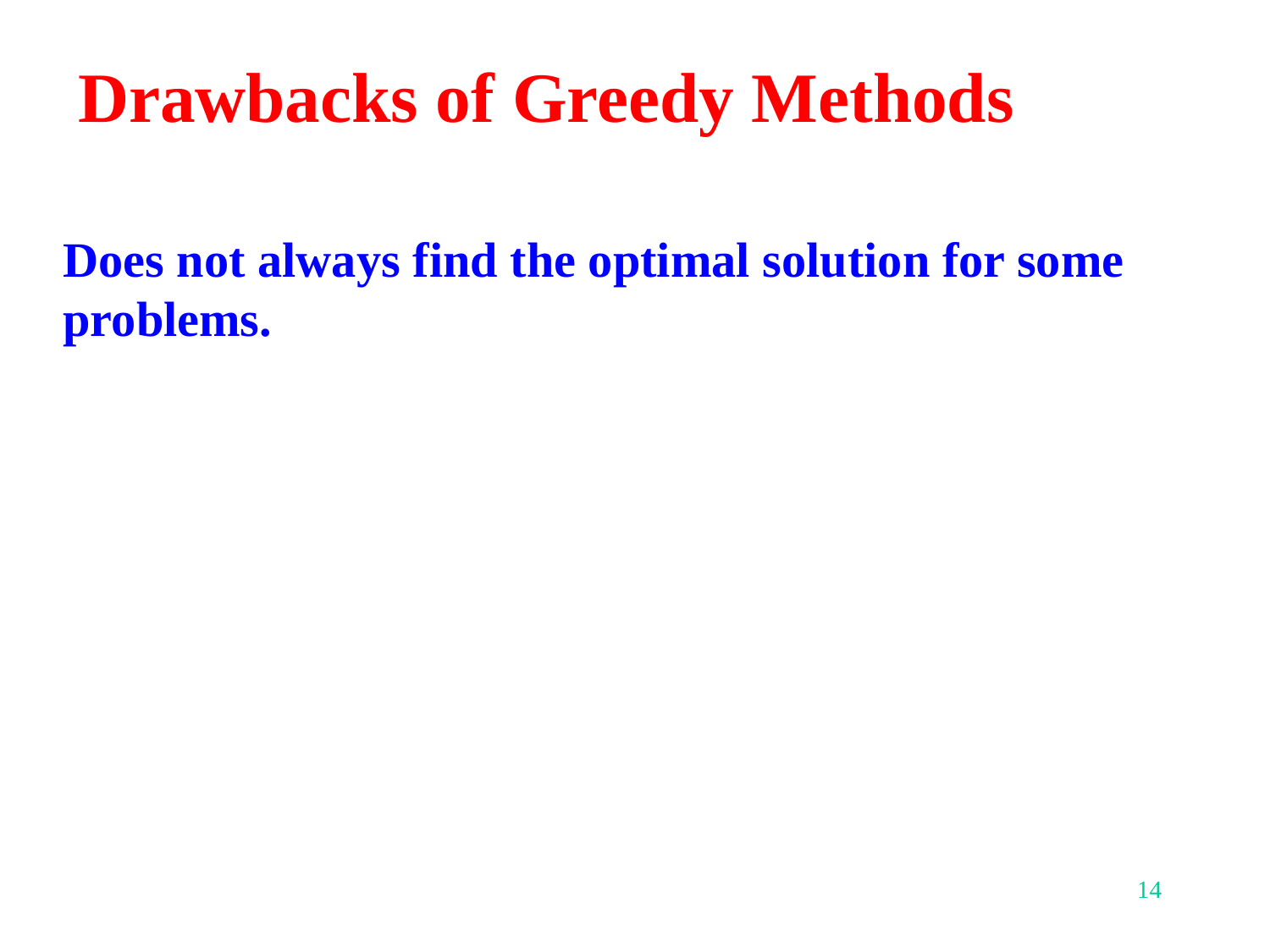

# Drawbacks of Greedy Methods
Does not always find the optimal solution for some problems.
14